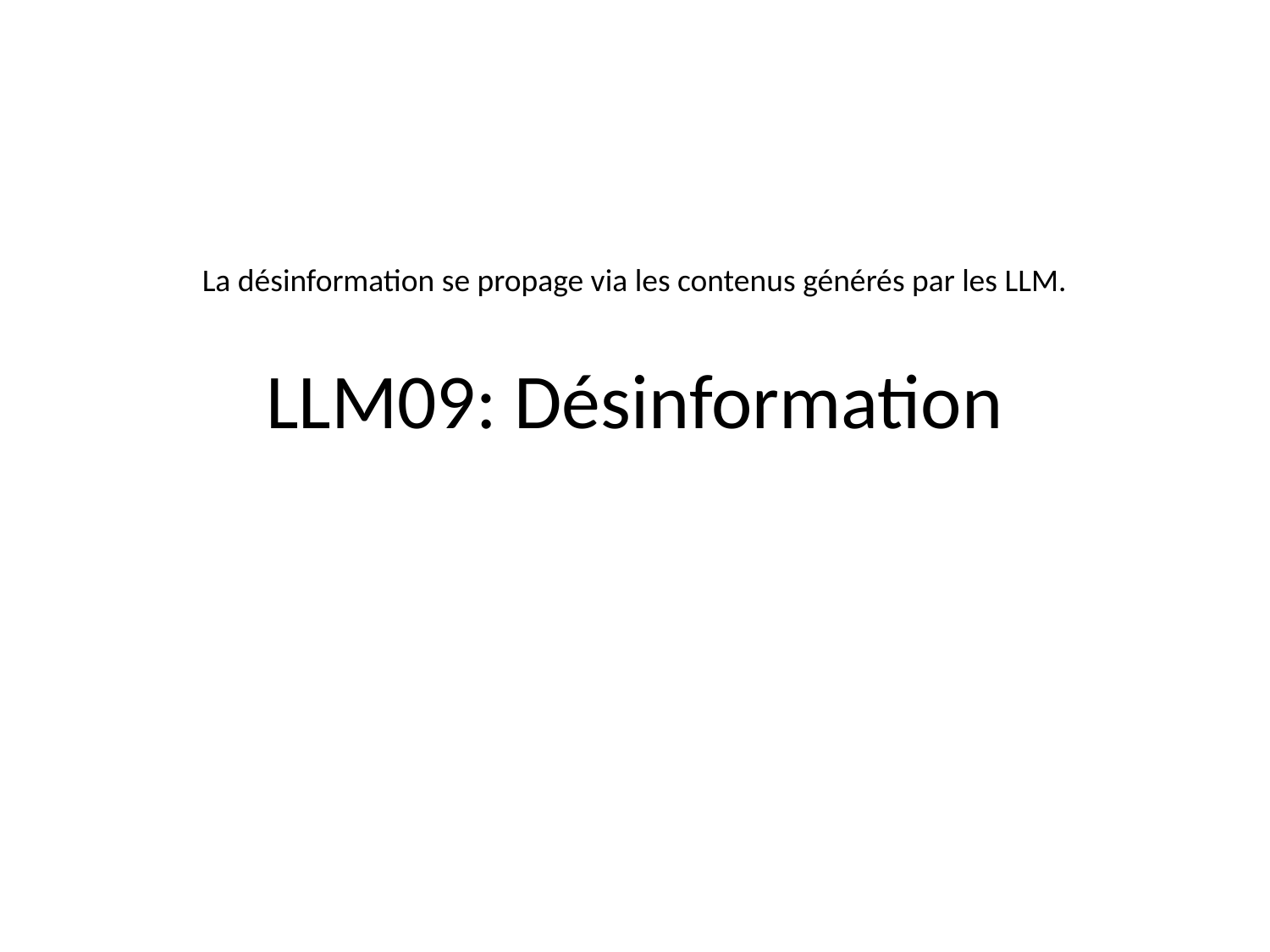

La désinformation se propage via les contenus générés par les LLM.
# LLM09: Désinformation